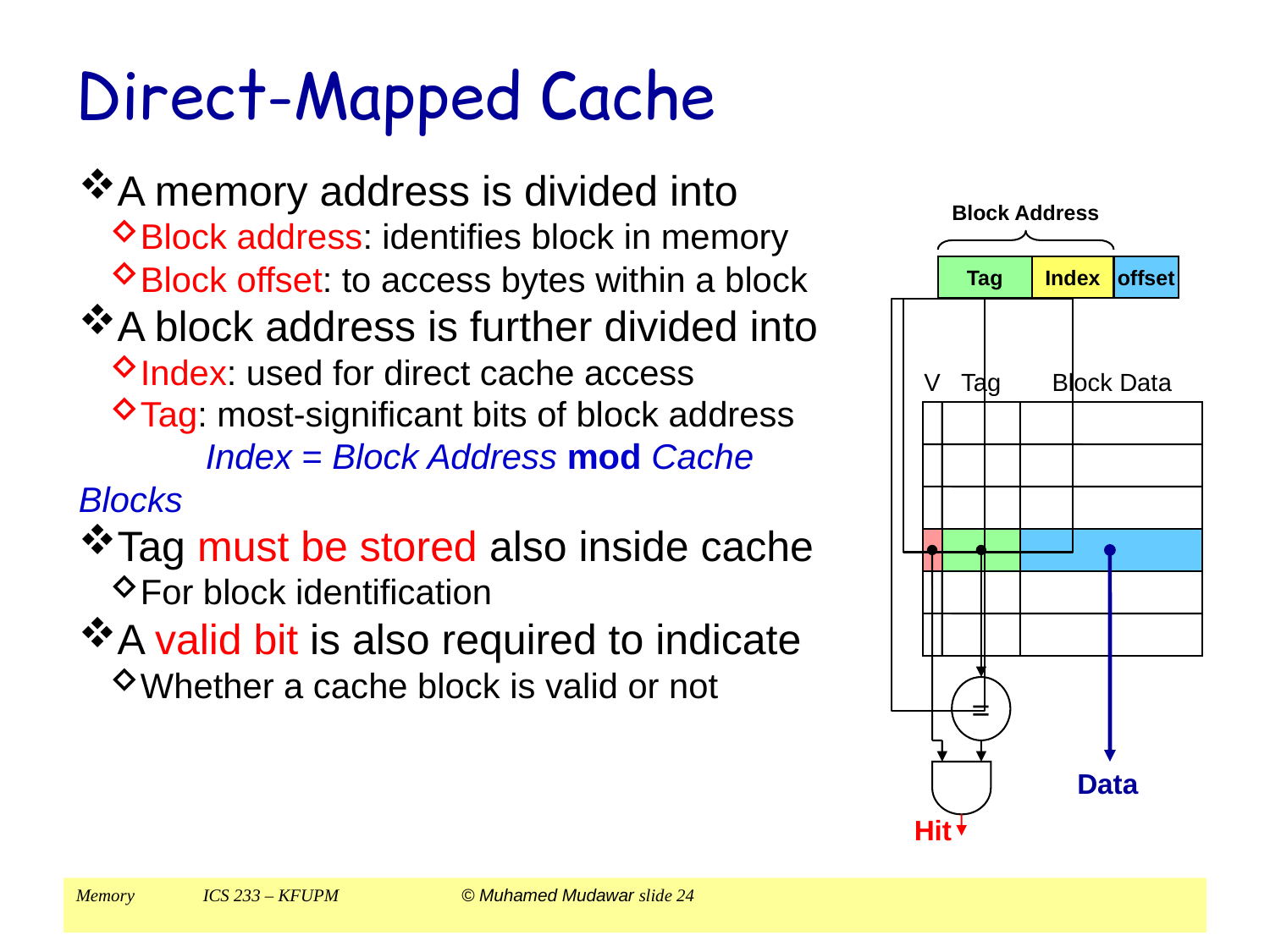

Direct-Mapped Cache

A memory address is divided into
Block address: identifies block in memory
Block offset: to access bytes within a block
A block address is further divided into
Index: used for direct cache access
Tag: most-significant bits of block address
	Index = Block Address mod Cache Blocks
Tag must be stored also inside cache
For block identification
A valid bit is also required to indicate
Whether a cache block is valid or not
Block Address
Tag
Index
offset

V
Tag
Block Data

=

Data
Hit